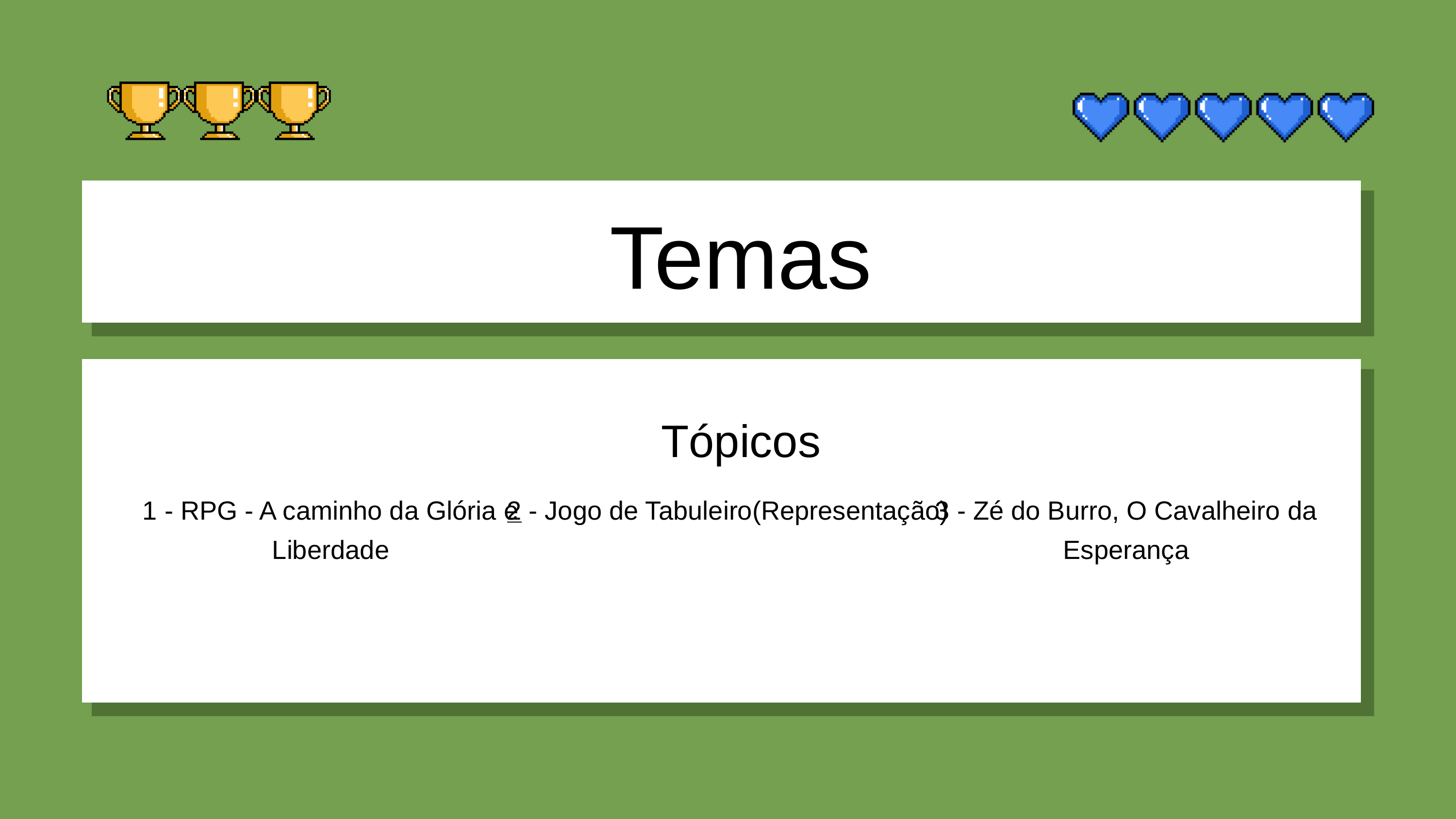

Temas

Tópicos
1 - RPG - A caminho da Glória e Liberdade
2 - Jogo de Tabuleiro(Representação)
3 - Zé do Burro, O Cavalheiro da Esperança